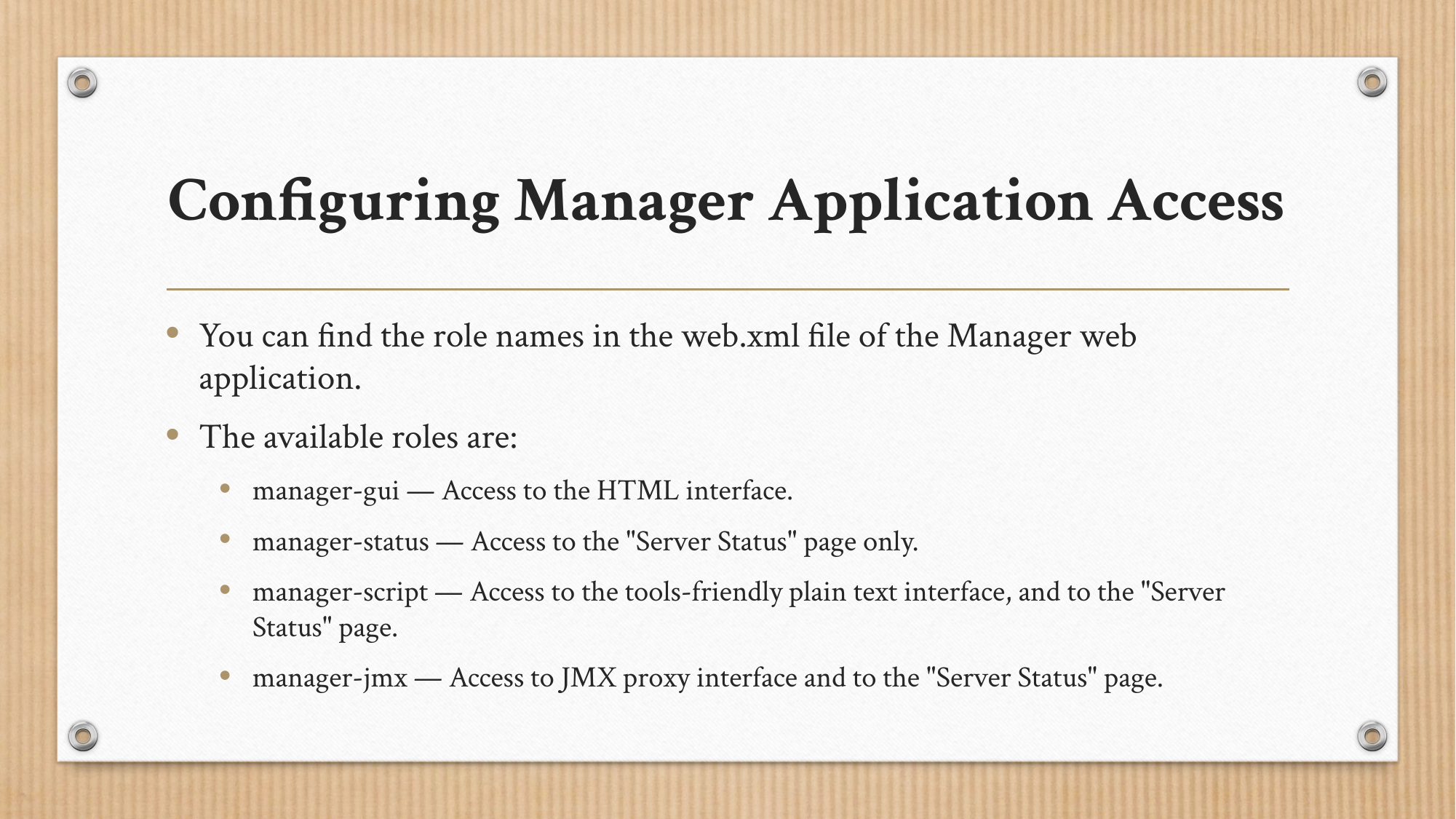

# Configuring Manager Application Access
You can find the role names in the web.xml file of the Manager web application.
The available roles are:
manager-gui — Access to the HTML interface.
manager-status — Access to the "Server Status" page only.
manager-script — Access to the tools-friendly plain text interface, and to the "Server Status" page.
manager-jmx — Access to JMX proxy interface and to the "Server Status" page.